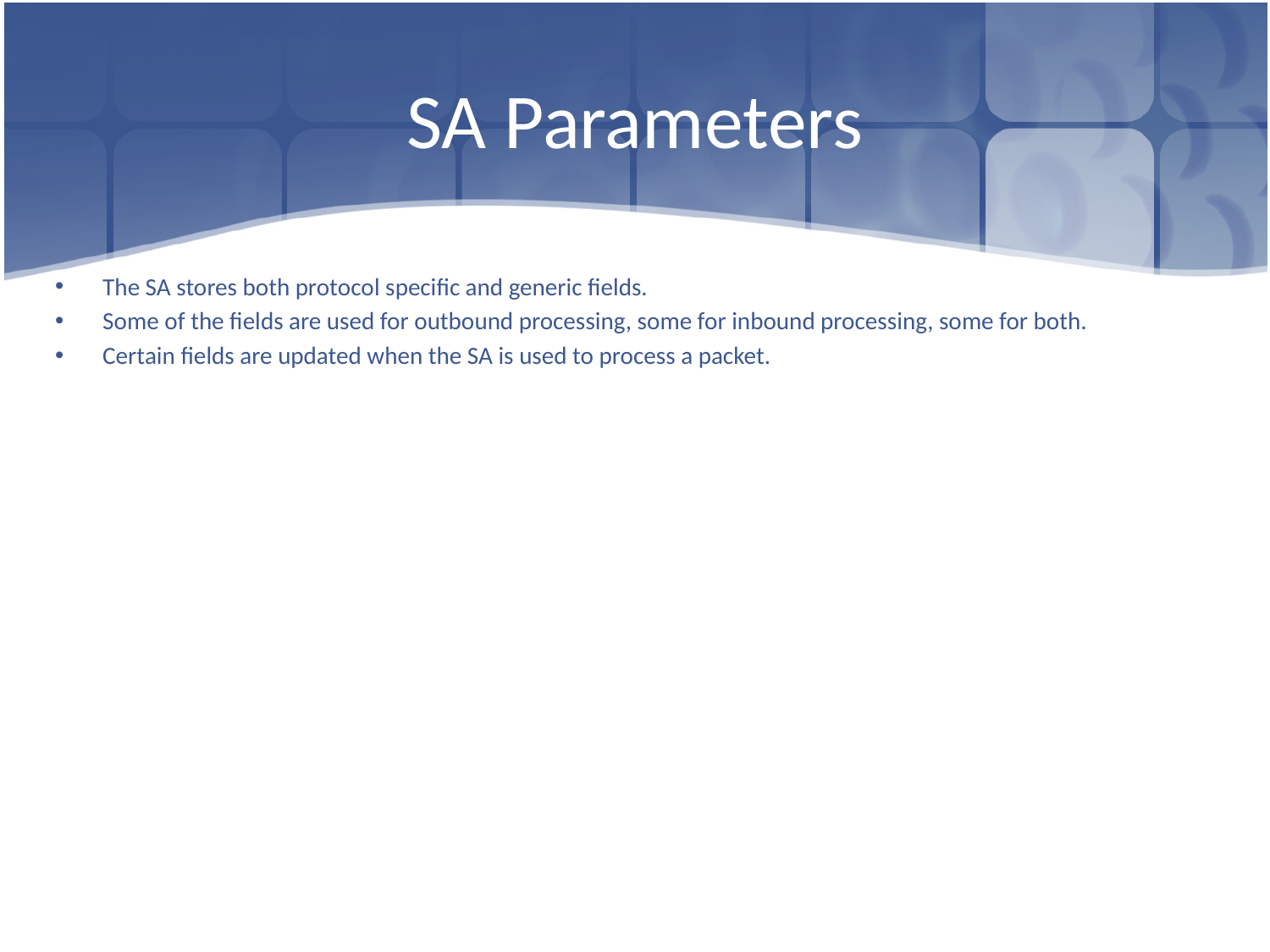

# SA Parameters
The SA stores both protocol specific and generic fields.
Some of the fields are used for outbound processing, some for inbound processing, some for both.
Certain fields are updated when the SA is used to process a packet.